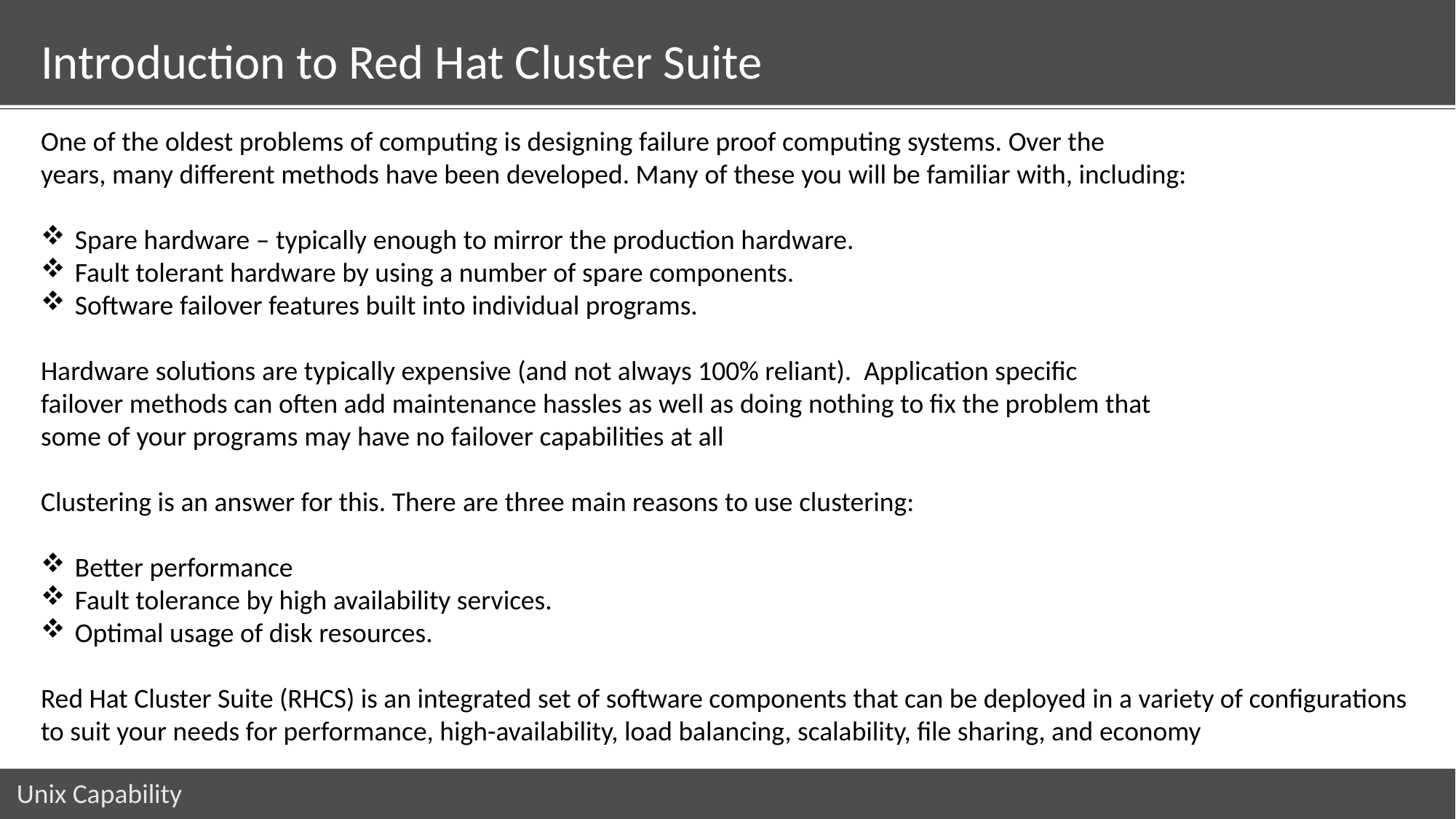

# Introduction to Red Hat Cluster Suite
One of the oldest problems of computing is designing failure proof computing systems. Over the years, many different methods have been developed. Many of these you will be familiar with, including:

Spare hardware – typically enough to mirror the production hardware.
Fault tolerant hardware by using a number of spare components.
Software failover features built into individual programs.

Hardware solutions are typically expensive (and not always 100% reliant).  Application ­specific failover methods can often add maintenance hassles as well as doing nothing to fix the problem that
some of your programs may have no failover capabilities at all

Clustering is an answer for this. There are three main reasons to use clustering:

Better performance
Fault tolerance by high availability services.
Optimal usage of disk resources.

Red Hat Cluster Suite (RHCS) is an integrated set of software components that can be deployed in a variety of configurations to suit your needs for performance, high-availability, load balancing, scalability, file sharing, and economy